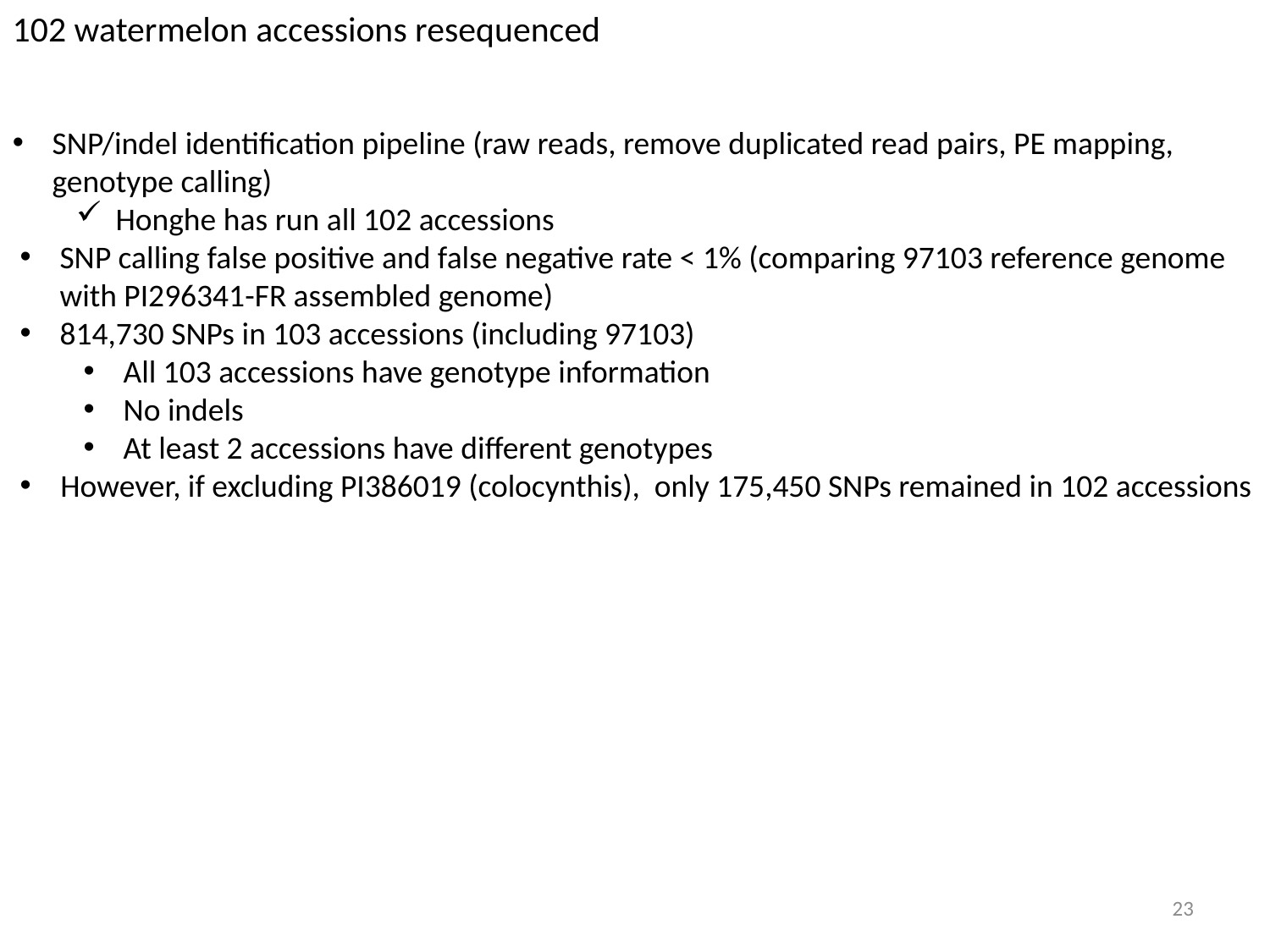

102 watermelon accessions resequenced
SNP/indel identification pipeline (raw reads, remove duplicated read pairs, PE mapping, genotype calling)
Honghe has run all 102 accessions
SNP calling false positive and false negative rate < 1% (comparing 97103 reference genome with PI296341-FR assembled genome)
814,730 SNPs in 103 accessions (including 97103)
All 103 accessions have genotype information
No indels
At least 2 accessions have different genotypes
However, if excluding PI386019 (colocynthis),  only 175,450 SNPs remained in 102 accessions

23